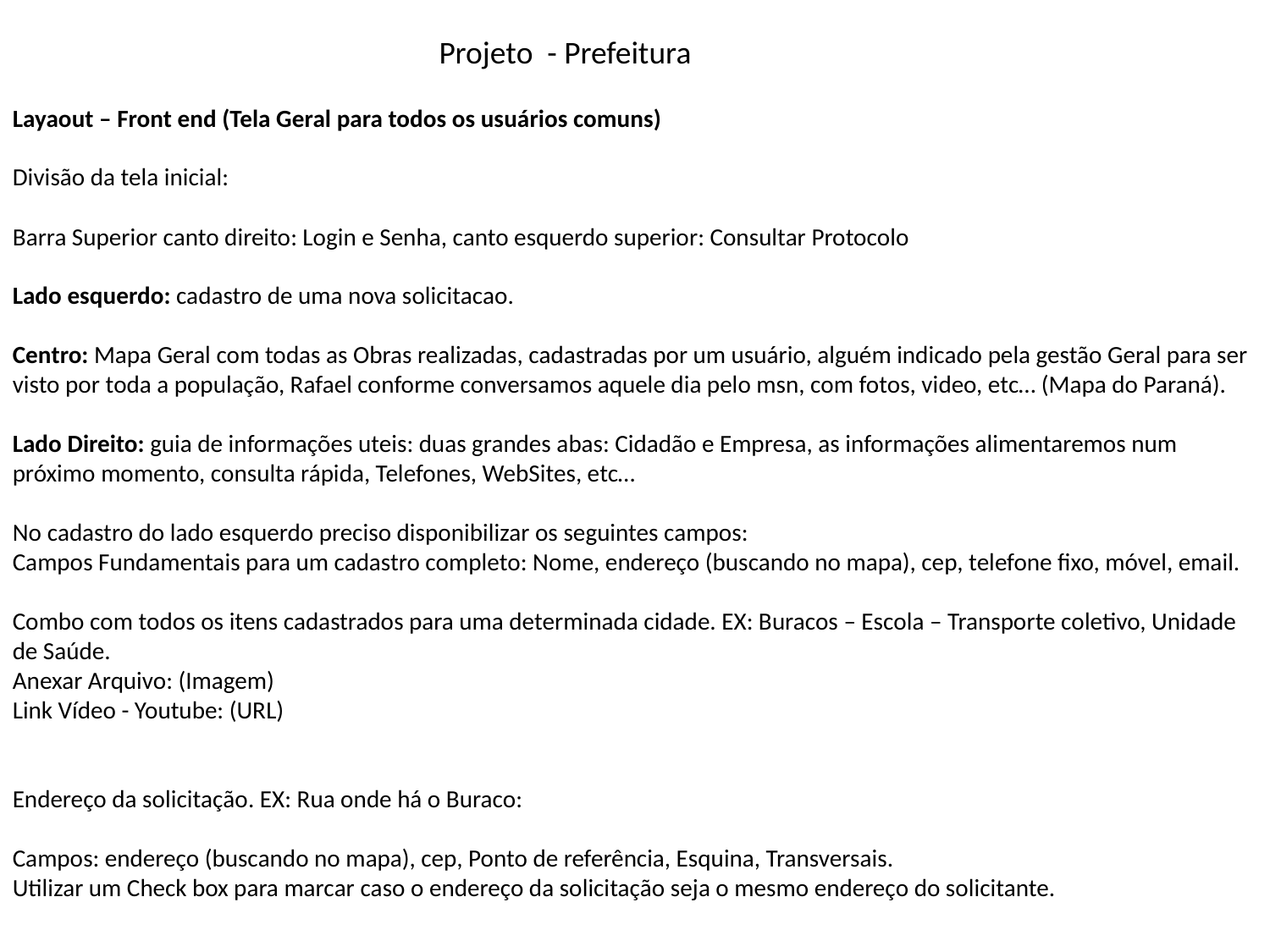

Projeto  - Prefeitura
Layaout – Front end (Tela Geral para todos os usuários comuns)

Divisão da tela inicial:

Barra Superior canto direito: Login e Senha, canto esquerdo superior: Consultar Protocolo

Lado esquerdo: cadastro de uma nova solicitacao.

Centro: Mapa Geral com todas as Obras realizadas, cadastradas por um usuário, alguém indicado pela gestão Geral para ser visto por toda a população, Rafael conforme conversamos aquele dia pelo msn, com fotos, video, etc… (Mapa do Paraná).

Lado Direito: guia de informações uteis: duas grandes abas: Cidadão e Empresa, as informações alimentaremos num próximo momento, consulta rápida, Telefones, WebSites, etc…

No cadastro do lado esquerdo preciso disponibilizar os seguintes campos:
Campos Fundamentais para um cadastro completo: Nome, endereço (buscando no mapa), cep, telefone fixo, móvel, email.

Combo com todos os itens cadastrados para uma determinada cidade. EX: Buracos – Escola – Transporte coletivo, Unidade de Saúde.
Anexar Arquivo: (Imagem)
Link Vídeo - Youtube: (URL)

Endereço da solicitação. EX: Rua onde há o Buraco:

Campos: endereço (buscando no mapa), cep, Ponto de referência, Esquina, Transversais.
Utilizar um Check box para marcar caso o endereço da solicitação seja o mesmo endereço do solicitante.